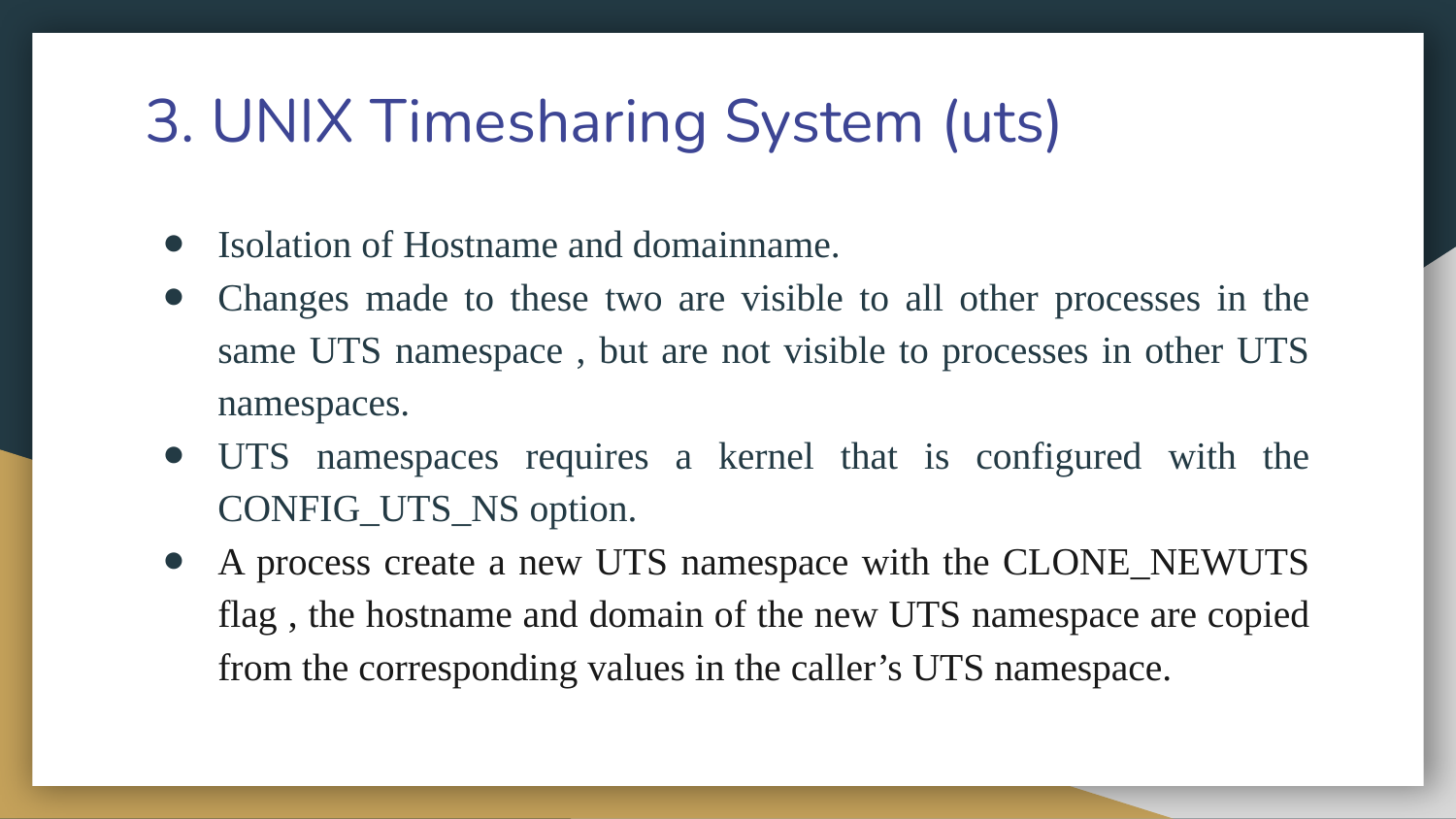

# 3. UNIX Timesharing System (uts)
Isolation of Hostname and domainname.
Changes made to these two are visible to all other processes in the same UTS namespace , but are not visible to processes in other UTS namespaces.
UTS namespaces requires a kernel that is configured with the CONFIG_UTS_NS option.
A process create a new UTS namespace with the CLONE_NEWUTS flag , the hostname and domain of the new UTS namespace are copied from the corresponding values in the caller’s UTS namespace.